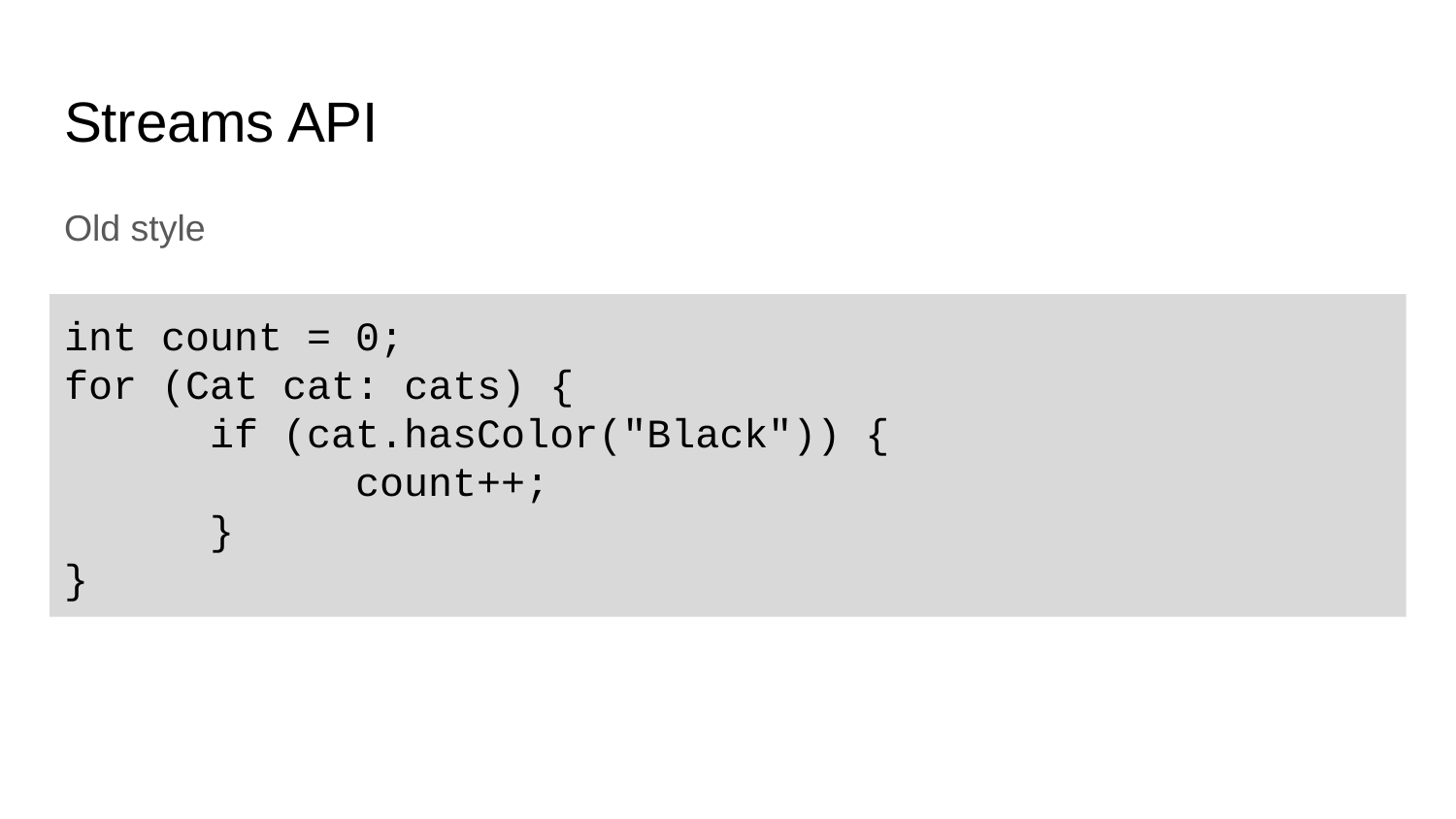

# Streams API
Old style
int count = 0;
for (Cat cat: cats) {
	if (cat.hasColor("Black")) {
		count++;
	}
}